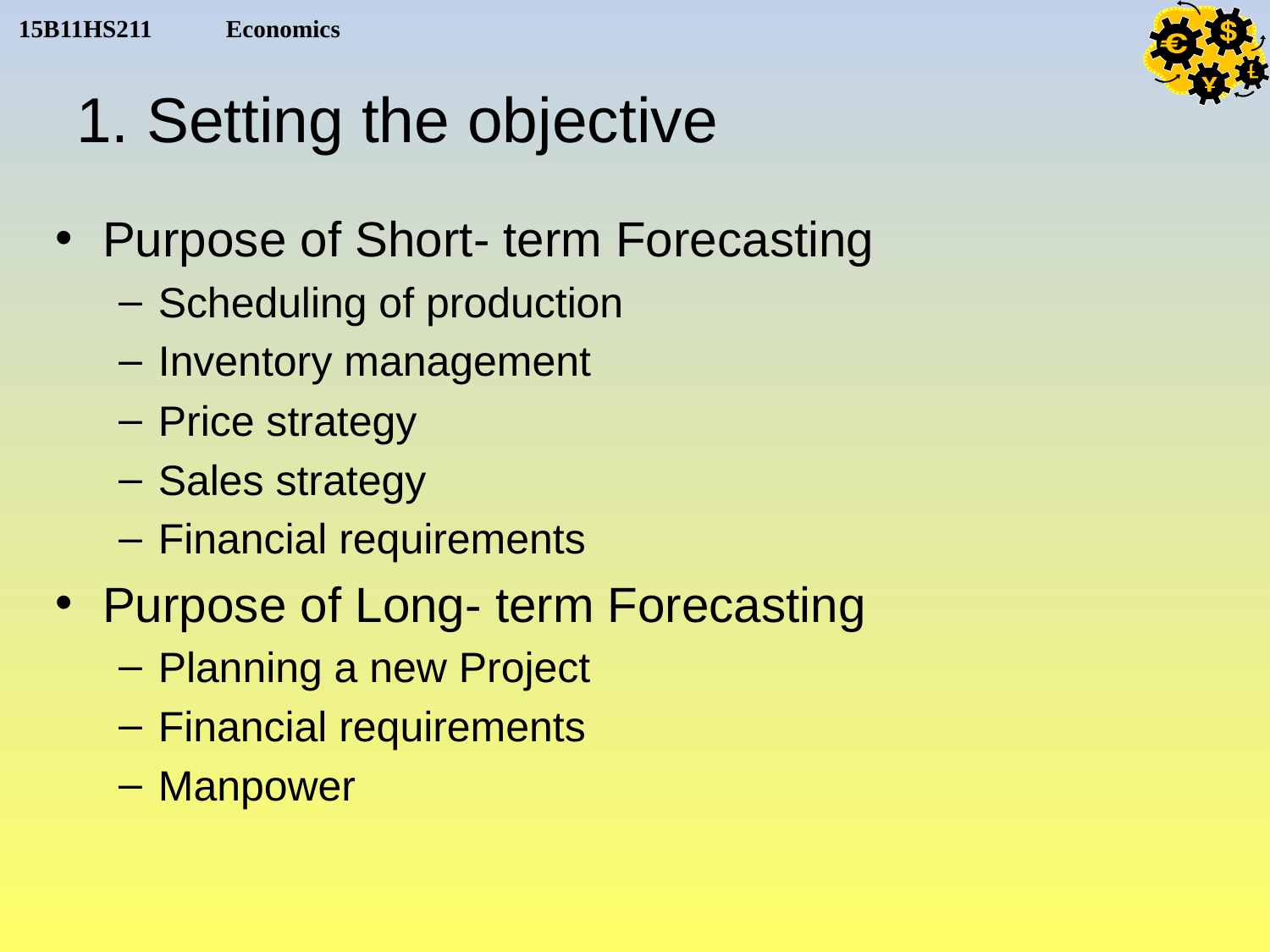

# 1. Setting the objective
Purpose of Short- term Forecasting
Scheduling of production
Inventory management
Price strategy
Sales strategy
Financial requirements
Purpose of Long- term Forecasting
Planning a new Project
Financial requirements
Manpower